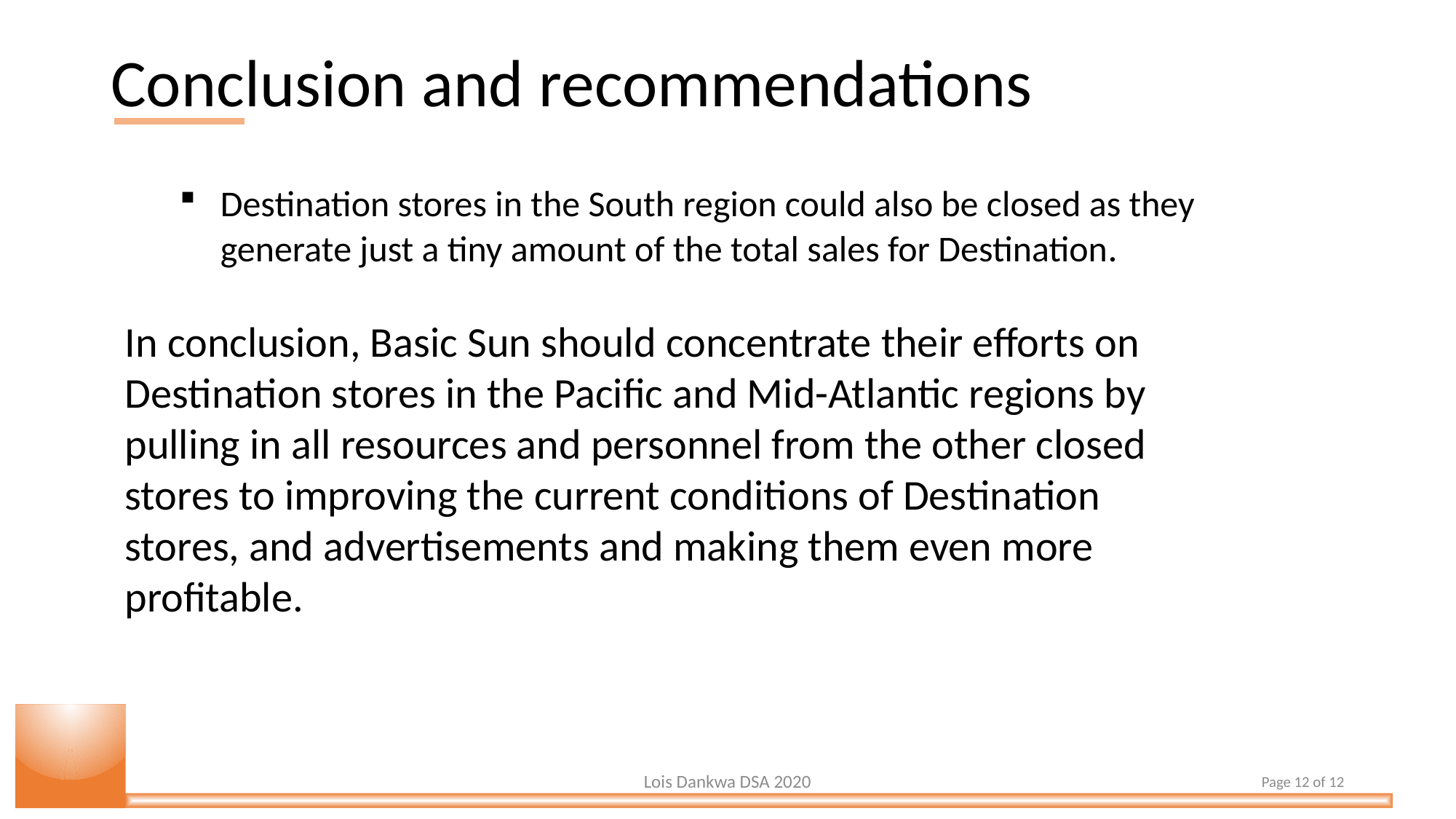

Conclusion and recommendations

Destination stores in the South region could also be closed as they generate just a tiny amount of the total sales for Destination.

In conclusion, Basic Sun should concentrate their efforts on Destination stores in the Pacific and Mid-Atlantic regions by pulling in all resources and personnel from the other closed stores to improving the current conditions of Destination stores, and advertisements and making them even more profitable.

Lois Dankwa DSA 2020
Page 12 of 12